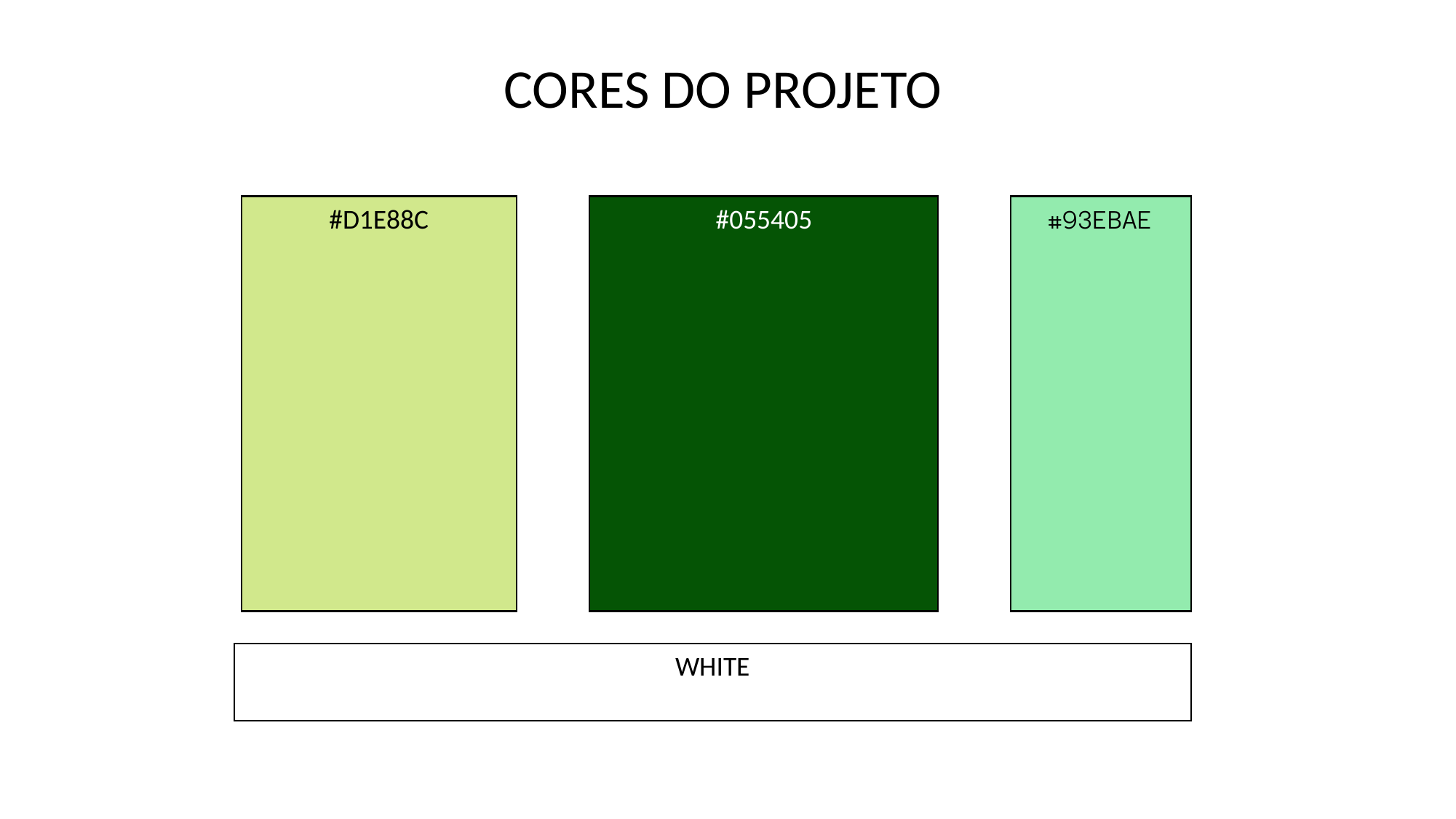

CORES DO PROJETO
#D1E88C
#055405
#93EBAE
WHITE